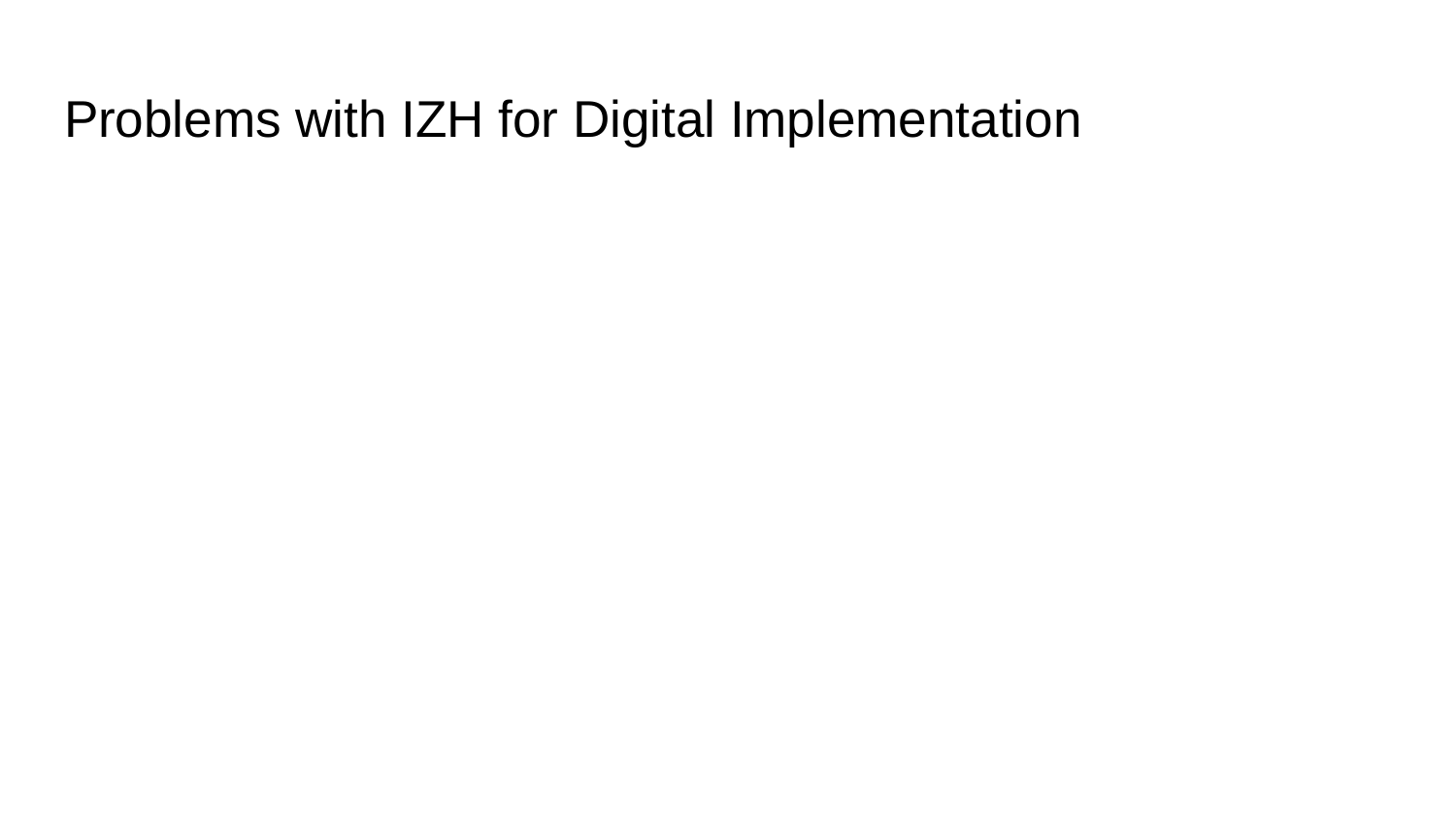

# Problems with IZH for Digital Implementation